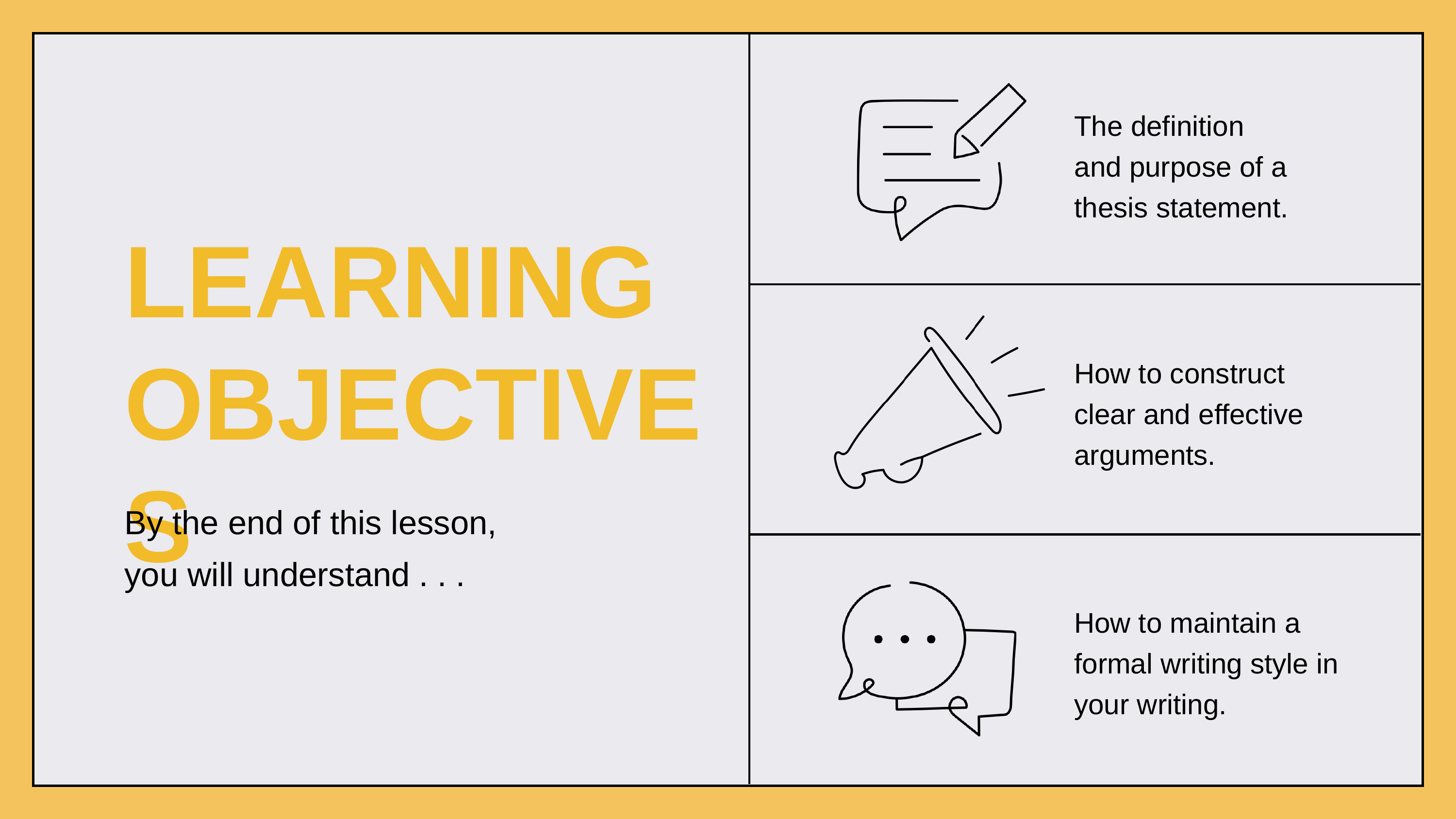

The definition
and purpose of a thesis statement.
LEARNING OBJECTIVES

How to construct clear and effective arguments.
By the end of this lesson, you will understand . . .

How to maintain a formal writing style in your writing.